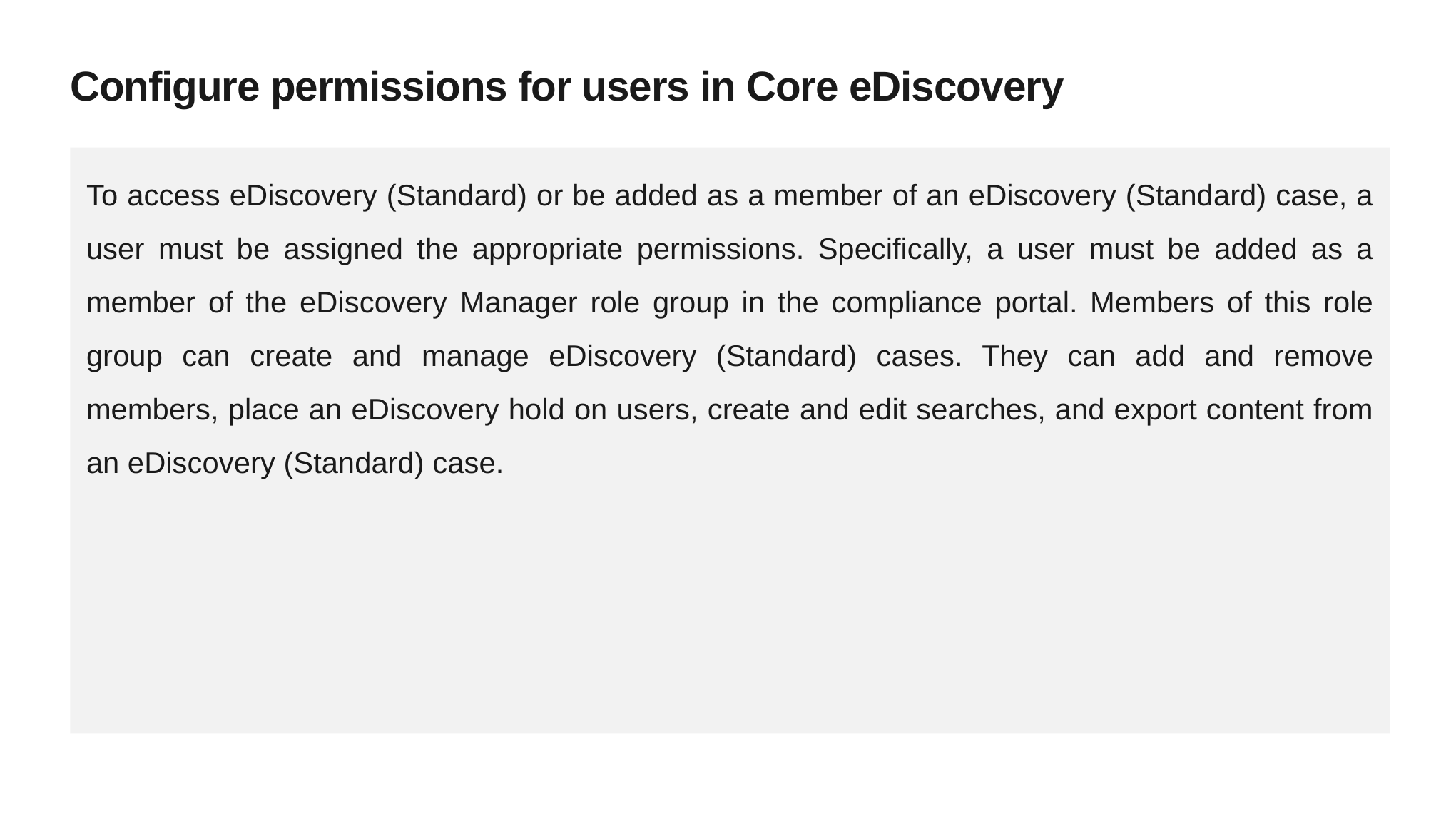

# Configure permissions for users in Core eDiscovery
To access eDiscovery (Standard) or be added as a member of an eDiscovery (Standard) case, a user must be assigned the appropriate permissions. Specifically, a user must be added as a member of the eDiscovery Manager role group in the compliance portal. Members of this role group can create and manage eDiscovery (Standard) cases. They can add and remove members, place an eDiscovery hold on users, create and edit searches, and export content from an eDiscovery (Standard) case.